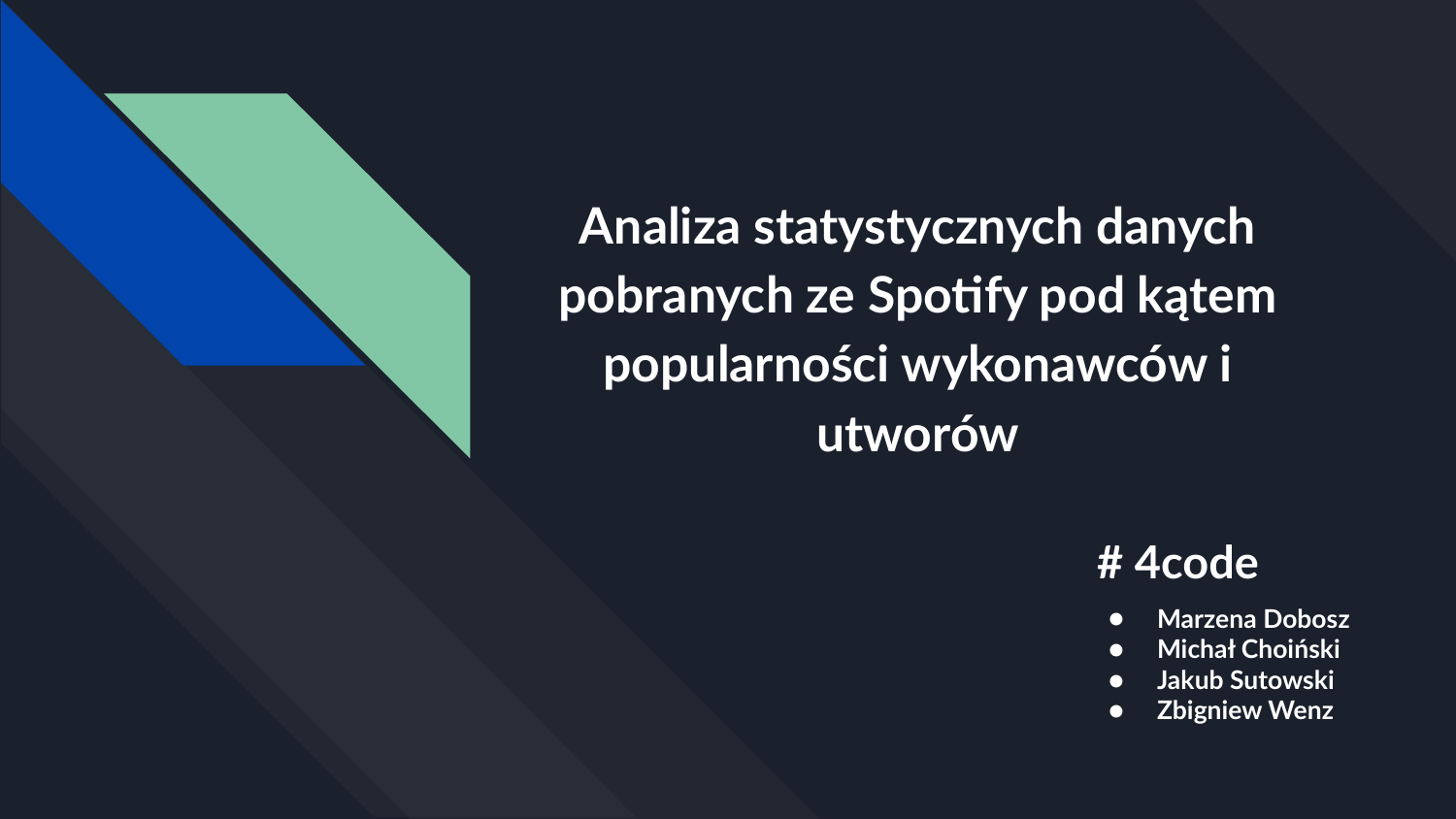

# Analiza statystycznych danych pobranych ze Spotify pod kątem popularności wykonawców i utworów
 # 4code

Marzena Dobosz
Michał Choiński
Jakub Sutowski
Zbigniew Wenz